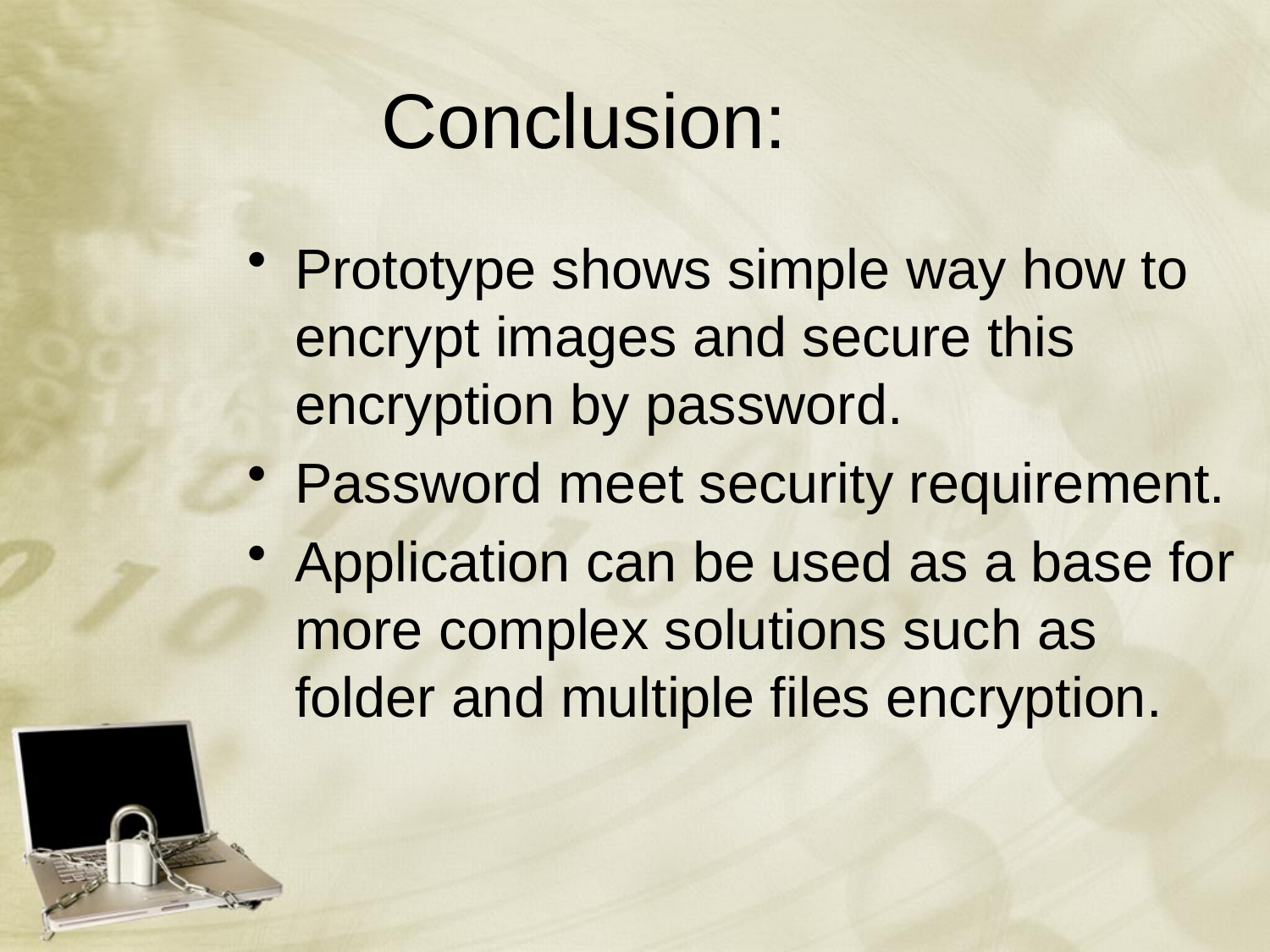

# Conclusion:
Prototype shows simple way how to encrypt images and secure this encryption by password.
Password meet security requirement.
Application can be used as a base for more complex solutions such as folder and multiple files encryption.